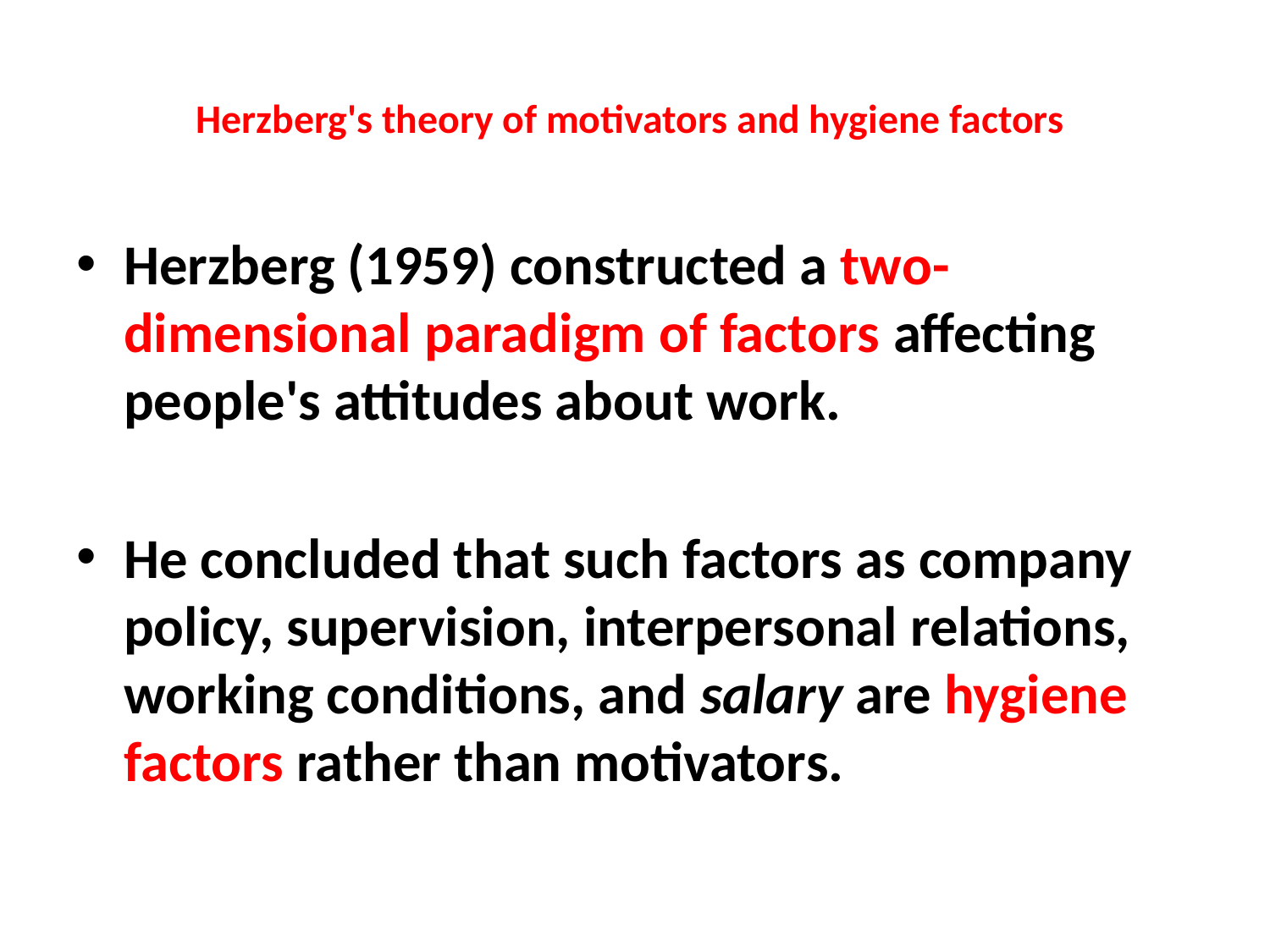

# Herzberg's theory of motivators and hygiene factors
Herzberg (1959) constructed a two-dimensional paradigm of factors affecting people's attitudes about work.

He concluded that such factors as company policy, supervision, interpersonal relations, working conditions, and salary are hygiene factors rather than motivators.